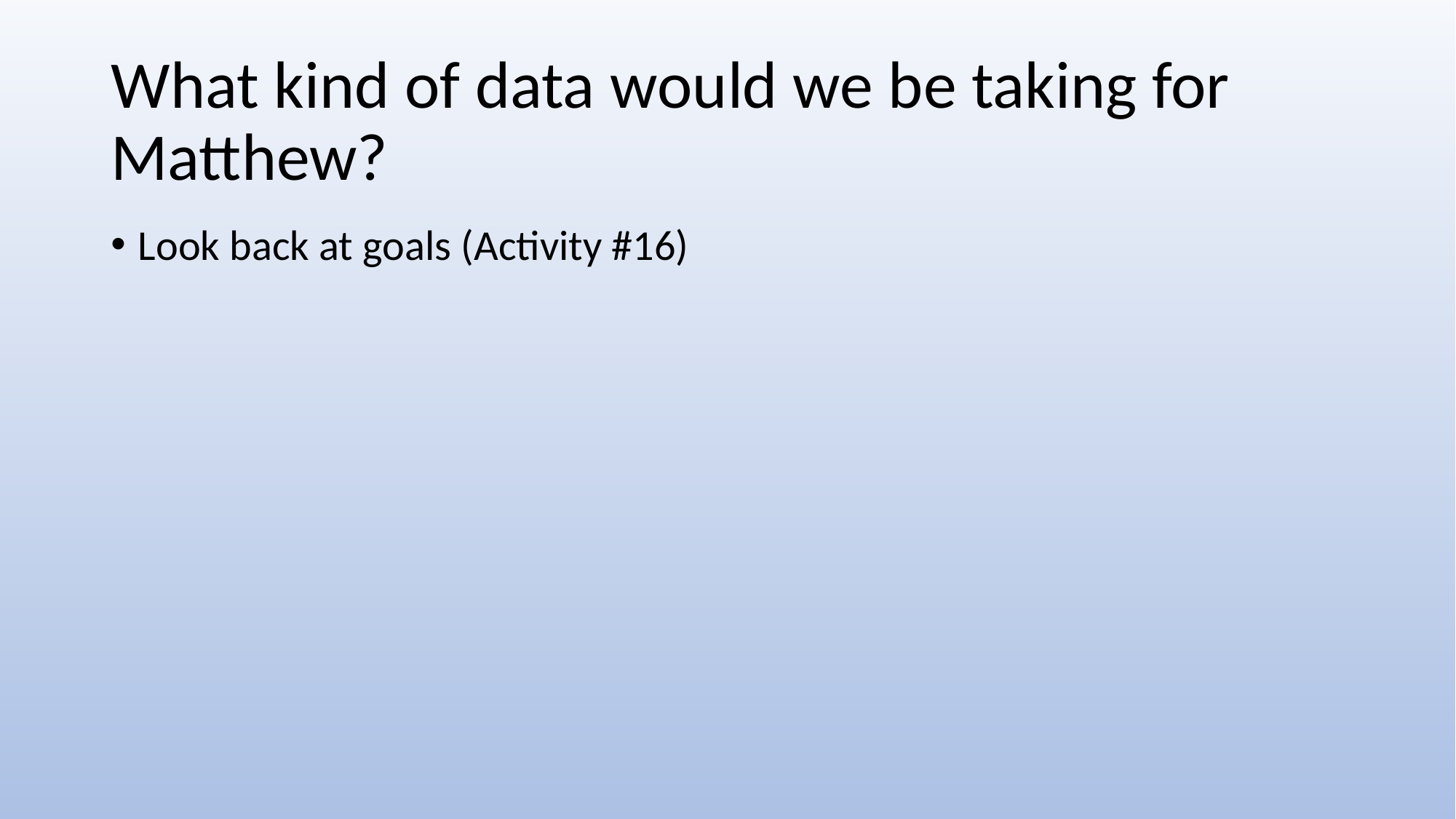

# What kind of data would we be taking for Matthew?
Look back at goals (Activity #16)